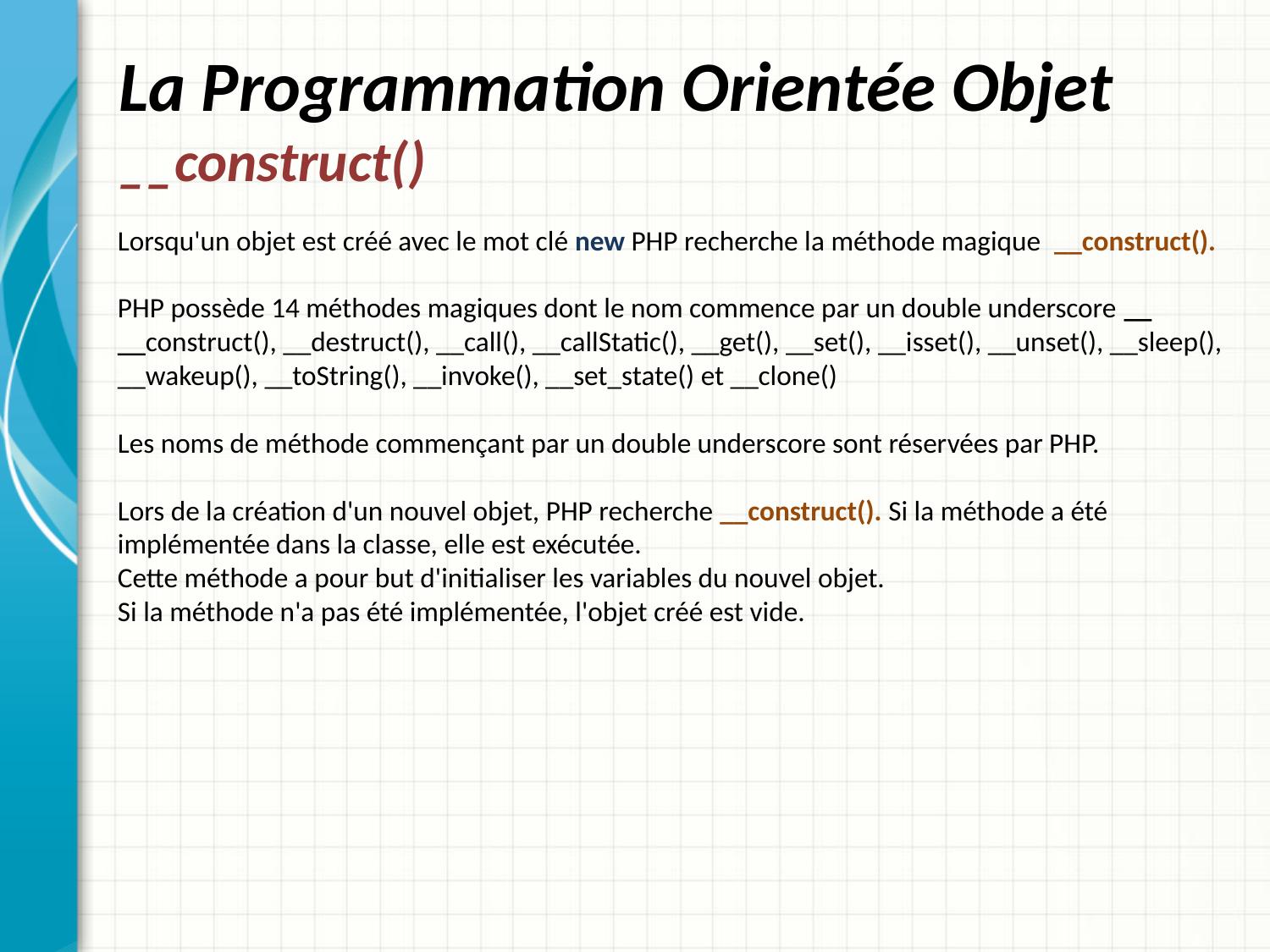

# La Programmation Orientée Objet __construct()
Lorsqu'un objet est créé avec le mot clé new PHP recherche la méthode magique  __construct().

PHP possède 14 méthodes magiques dont le nom commence par un double underscore __
__construct(), __destruct(), __call(), __callStatic(), __get(), __set(), __isset(), __unset(), __sleep(), __wakeup(), __toString(), __invoke(), __set_state() et __clone()

Les noms de méthode commençant par un double underscore sont réservées par PHP.

Lors de la création d'un nouvel objet, PHP recherche __construct(). Si la méthode a été implémentée dans la classe, elle est exécutée.
Cette méthode a pour but d'initialiser les variables du nouvel objet.
Si la méthode n'a pas été implémentée, l'objet créé est vide.